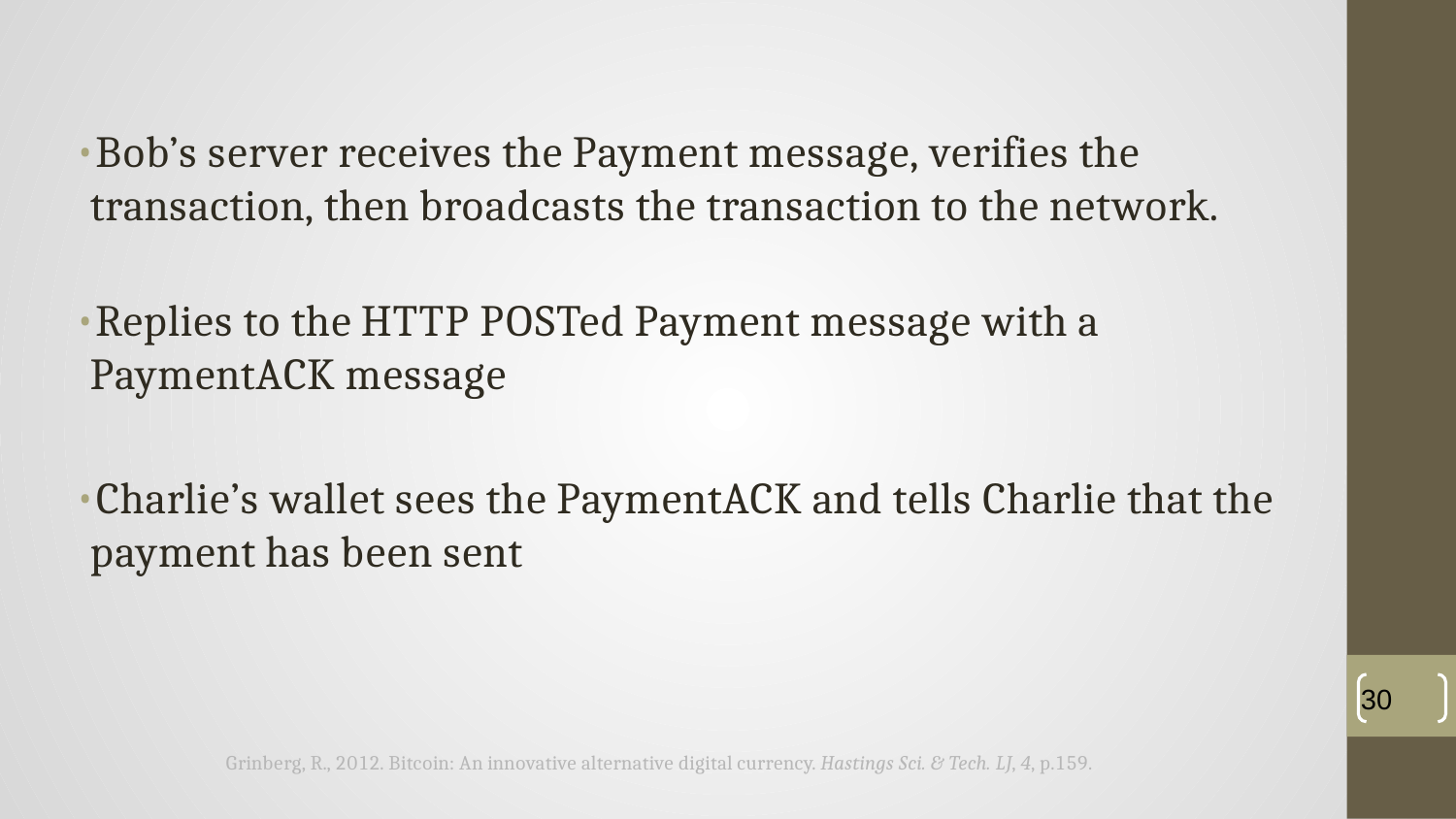

Bob’s server receives the Payment message, verifies the transaction, then broadcasts the transaction to the network.

Replies to the HTTP POSTed Payment message with a PaymentACK message

Charlie’s wallet sees the PaymentACK and tells Charlie that the payment has been sent

30
Grinberg, R., 2012. Bitcoin: An innovative alternative digital currency. Hastings Sci. & Tech. LJ, 4, p.159.